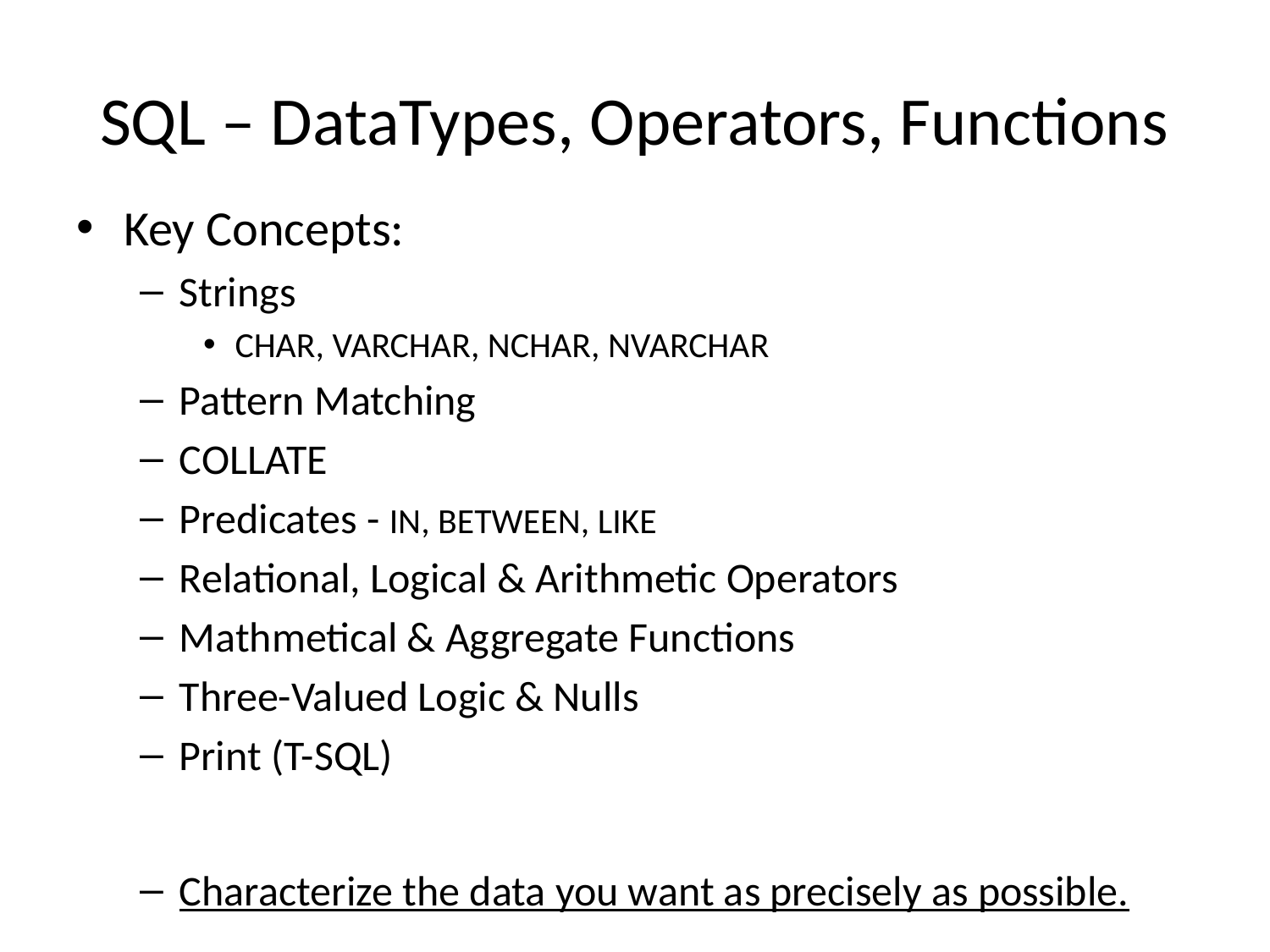

# SQL – DataTypes, Operators, Functions
Key Concepts:
Strings
CHAR, VARCHAR, NCHAR, NVARCHAR
Pattern Matching
COLLATE
Predicates - IN, BETWEEN, LIKE
Relational, Logical & Arithmetic Operators
Mathmetical & Aggregate Functions
Three-Valued Logic & Nulls
Print (T-SQL)

Characterize the data you want as precisely as possible.